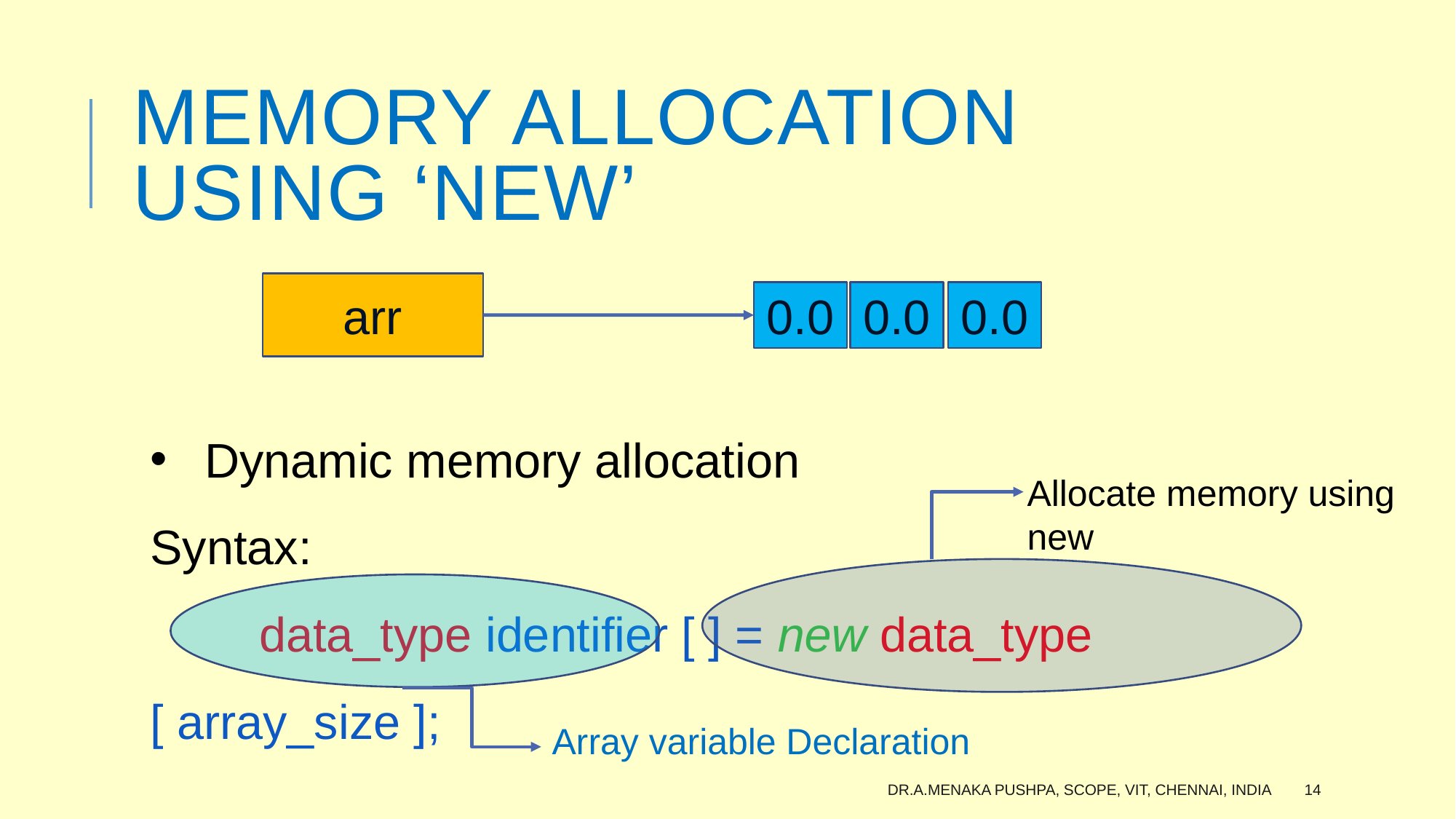

# Memory allocation using ‘new’
arr
0.0
0.0
0.0
Dynamic memory allocation
Syntax:
	data_type identifier [ ] = new data_type [ array_size ];
Allocate memory using new

Array variable Declaration
Dr.A.Menaka Pushpa, SCOPE, VIT, Chennai, India
14